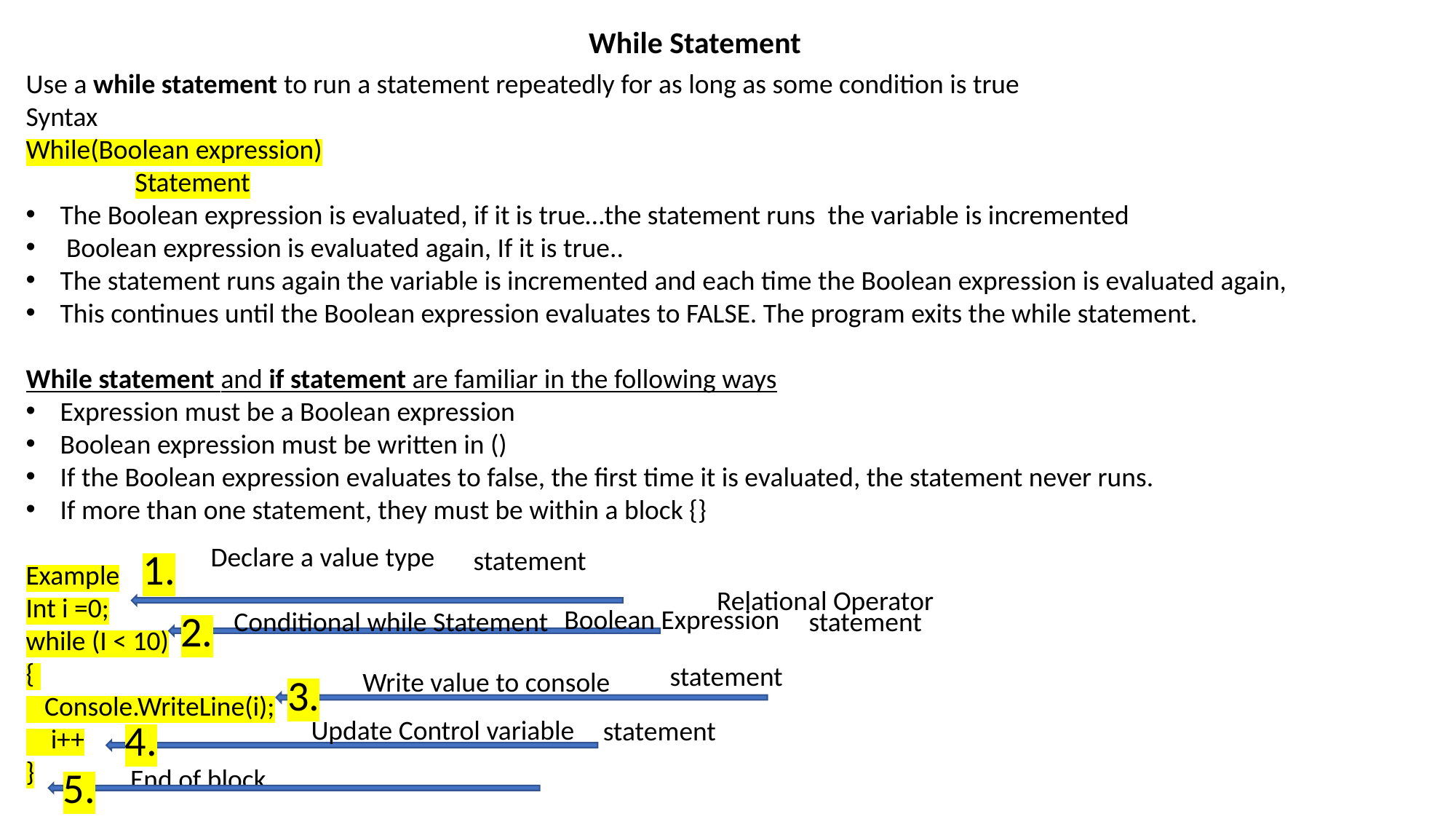

While Statement
Use a while statement to run a statement repeatedly for as long as some condition is true
Syntax
While(Boolean expression)
	Statement
The Boolean expression is evaluated, if it is true…the statement runs  the variable is incremented
 Boolean expression is evaluated again, If it is true..
The statement runs again the variable is incremented and each time the Boolean expression is evaluated again,
This continues until the Boolean expression evaluates to FALSE. The program exits the while statement.

While statement and if statement are familiar in the following ways
Expression must be a Boolean expression
Boolean expression must be written in ()
If the Boolean expression evaluates to false, the first time it is evaluated, the statement never runs.
If more than one statement, they must be within a block {}

Example
Int i =0;
while (I < 10)
{
   Console.WriteLine(i);
    i++
}

Declare a value type
1.
 statement
Relational Operator

Boolean Expression
2.
Conditional while Statement
 statement

 statement
Write value to console
3.

Update Control variable
4.
 statement

5.
End of block